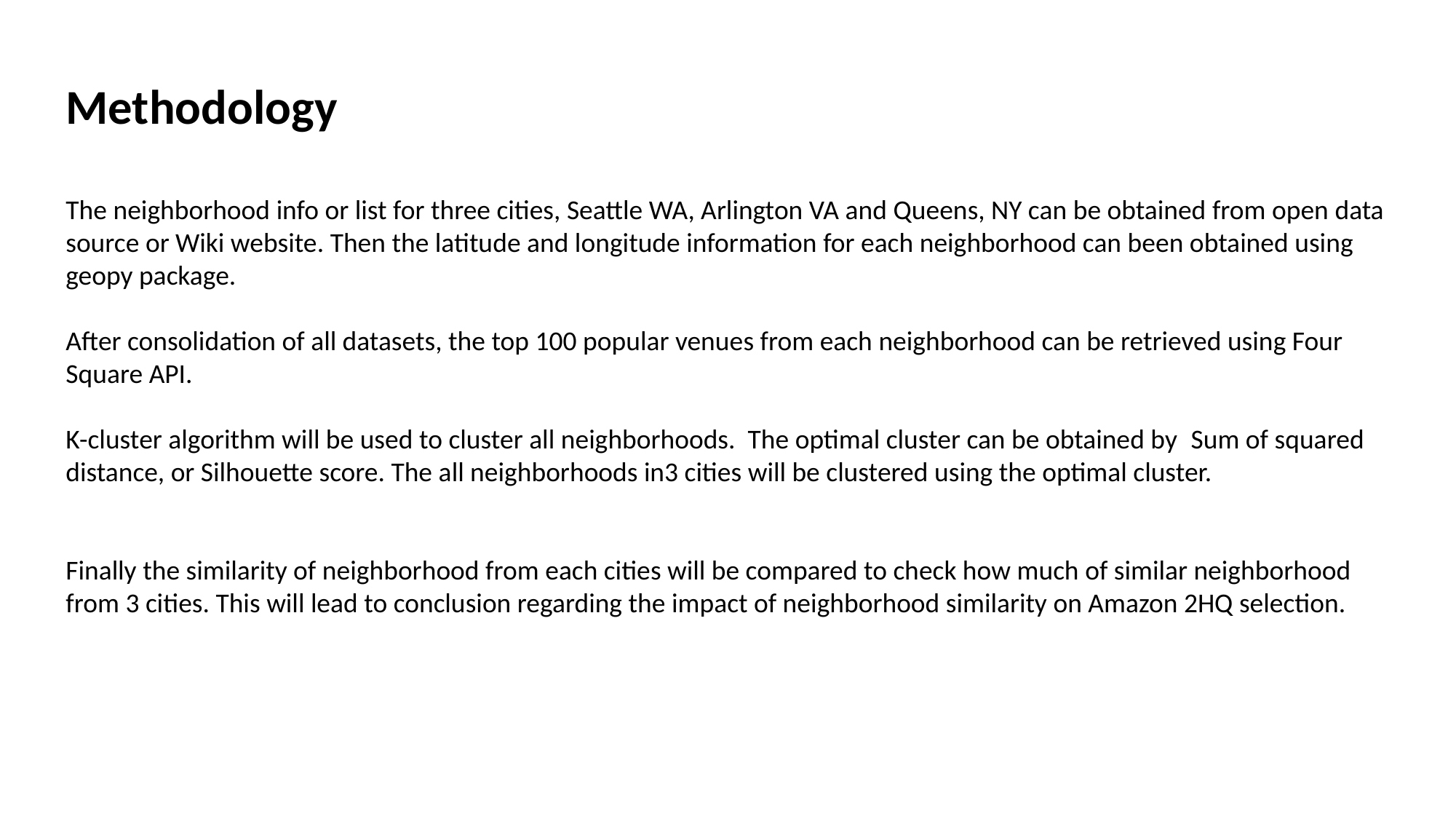

Methodology

The neighborhood info or list for three cities, Seattle WA, Arlington VA and Queens, NY can be obtained from open data source or Wiki website. Then the latitude and longitude information for each neighborhood can been obtained using geopy package.

After consolidation of all datasets, the top 100 popular venues from each neighborhood can be retrieved using Four Square API.

K-cluster algorithm will be used to cluster all neighborhoods.  The optimal cluster can be obtained by  Sum of squared distance, or Silhouette score. The all neighborhoods in3 cities will be clustered using the optimal cluster.

Finally the similarity of neighborhood from each cities will be compared to check how much of similar neighborhood from 3 cities. This will lead to conclusion regarding the impact of neighborhood similarity on Amazon 2HQ selection.